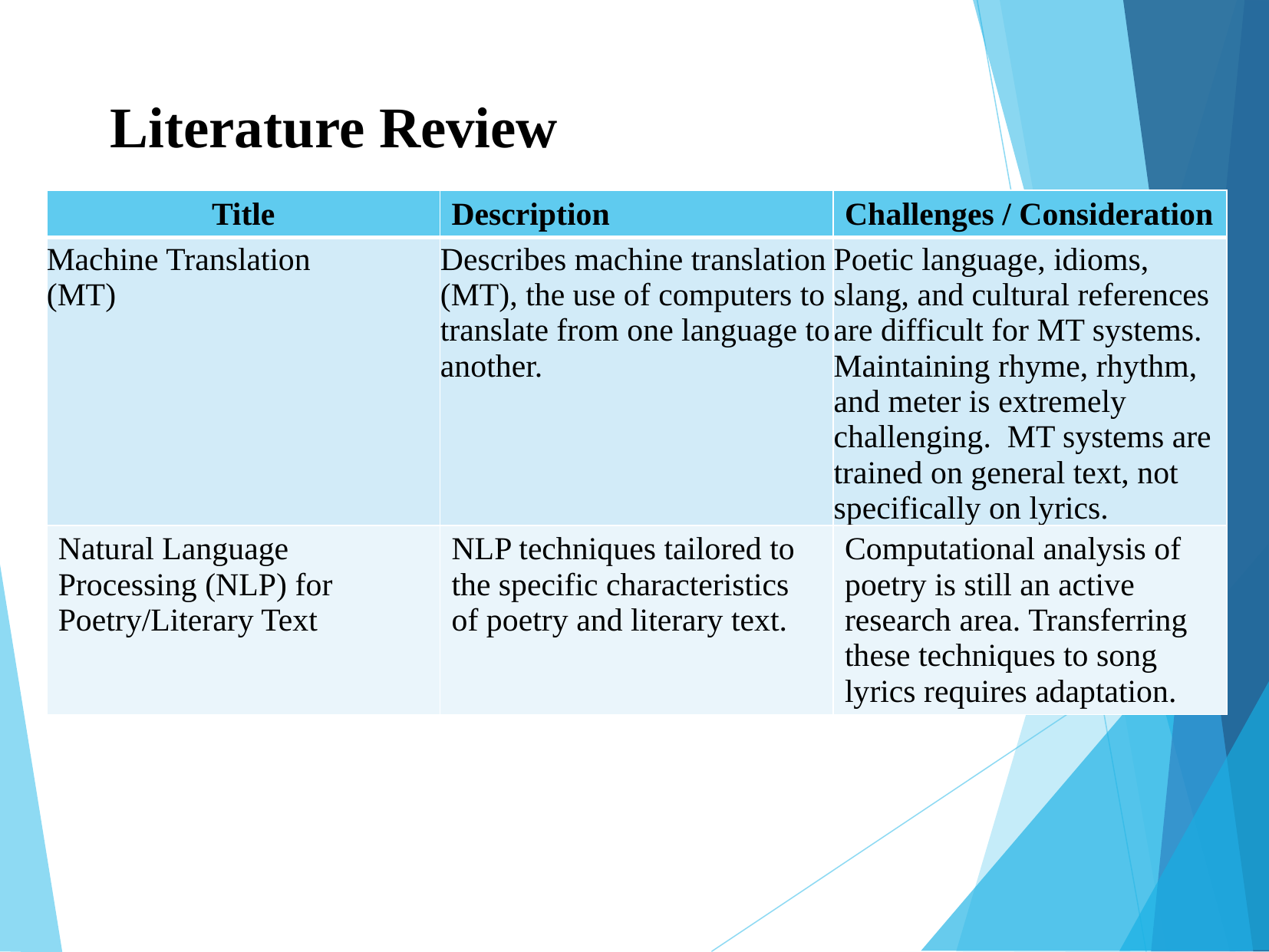

# Literature Review
| Title | Description | Challenges / Consideration |
| --- | --- | --- |
| Machine Translation (MT) | Describes machine translation (MT), the use of computers to translate from one language to another. | Poetic language, idioms, slang, and cultural references are difficult for MT systems. Maintaining rhyme, rhythm, and meter is extremely challenging. MT systems are trained on general text, not specifically on lyrics. |
| Natural Language Processing (NLP) for Poetry/Literary Text | NLP techniques tailored to the specific characteristics of poetry and literary text. | Computational analysis of poetry is still an active research area. Transferring these techniques to song lyrics requires adaptation. |